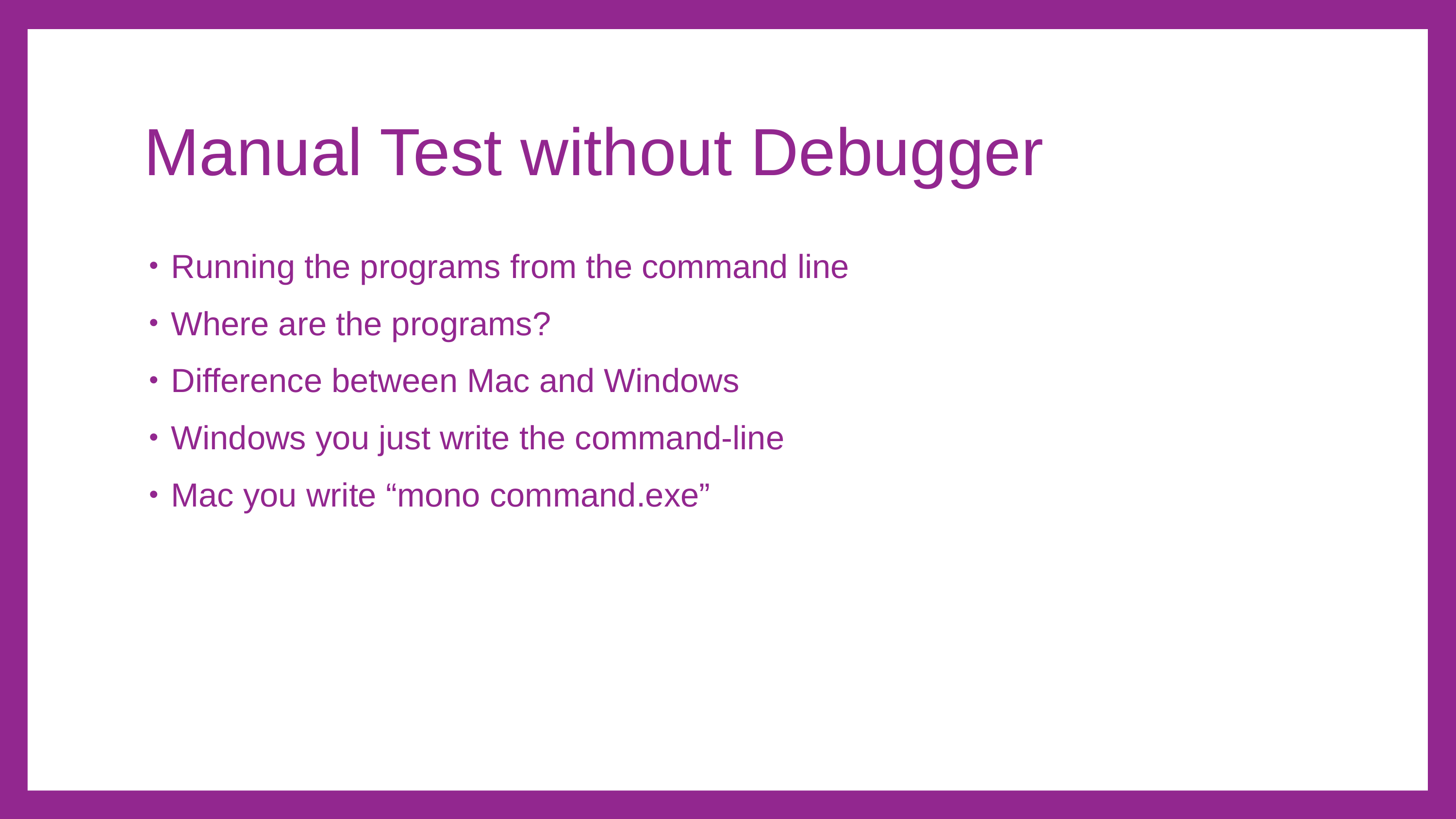

# Manual Test without Debugger
Running the programs from the command line
Where are the programs?
Difference between Mac and Windows
Windows you just write the command-line
Mac you write “mono command.exe”